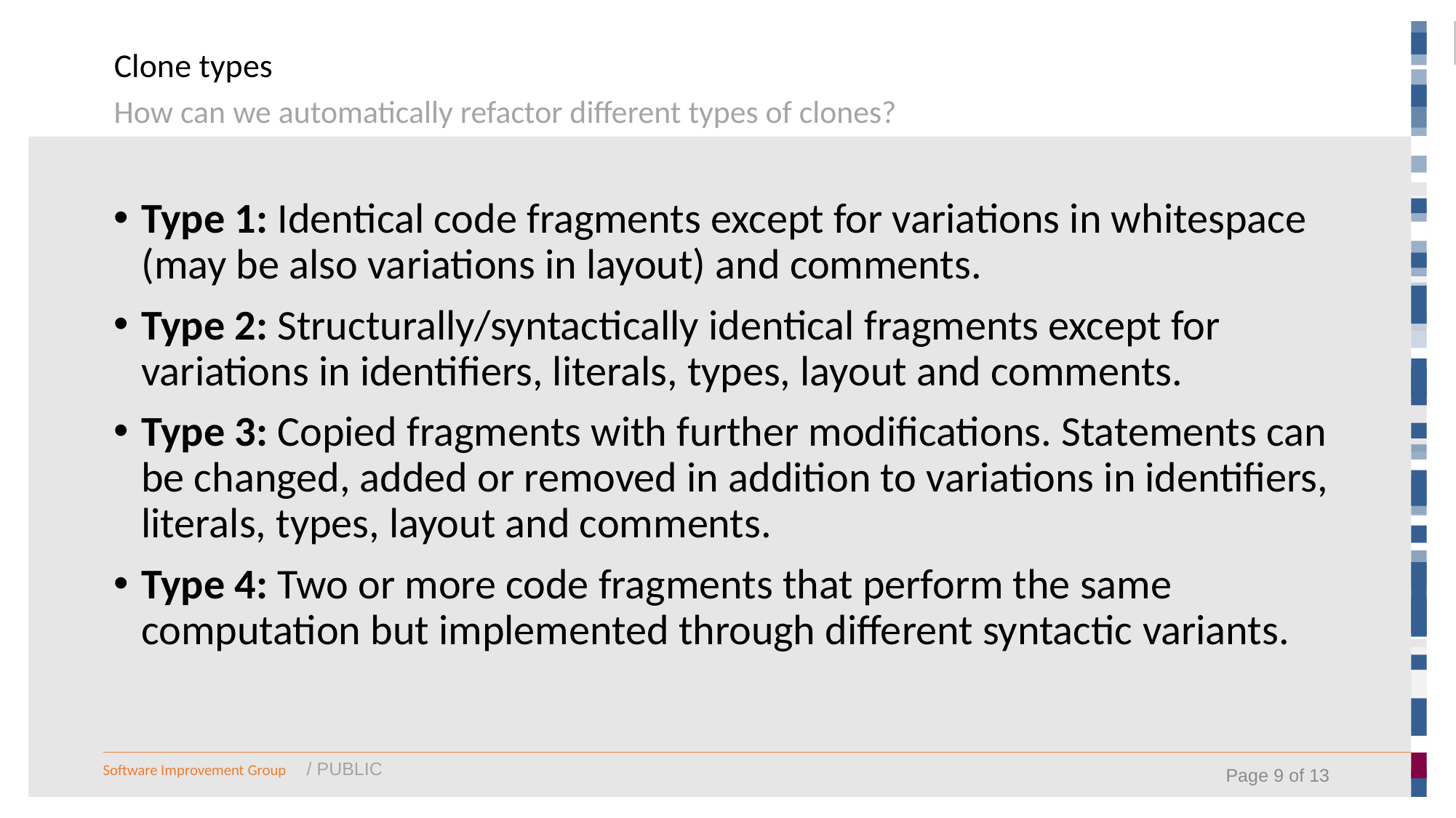

# Clone types
How can we automatically refactor different types of clones?
Type 1: Identical code fragments except for variations in whitespace (may be also variations in layout) and comments.
Type 2: Structurally/syntactically identical fragments except for variations in identifiers, literals, types, layout and comments.
Type 3: Copied fragments with further modifications. Statements can be changed, added or removed in addition to variations in identifiers, literals, types, layout and comments.
Type 4: Two or more code fragments that perform the same computation but implemented through different syntactic variants.
Page 9 of 13